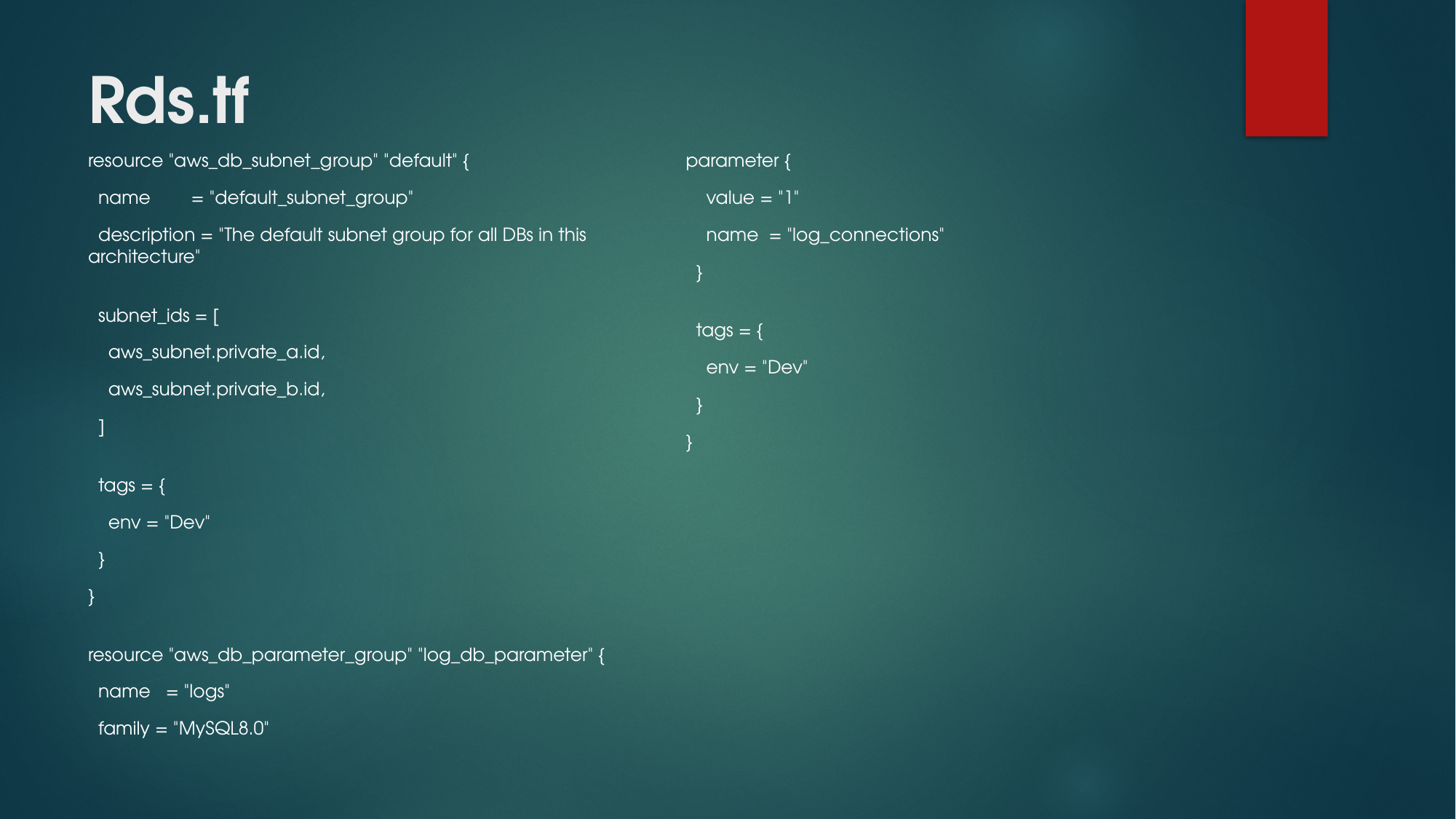

# Rds.tf
parameter {
    value = "1"
    name  = "log_connections"
  }
  tags = {
    env = "Dev"
  }
}

resource "aws_db_subnet_group" "default" {
  name        = "default_subnet_group"
  description = "The default subnet group for all DBs in this architecture"
  subnet_ids = [
    aws_subnet.private_a.id,
    aws_subnet.private_b.id,
  ]
  tags = {
    env = "Dev"
  }
}
resource "aws_db_parameter_group" "log_db_parameter" {
  name   = "logs"
  family = "MySQL8.0"